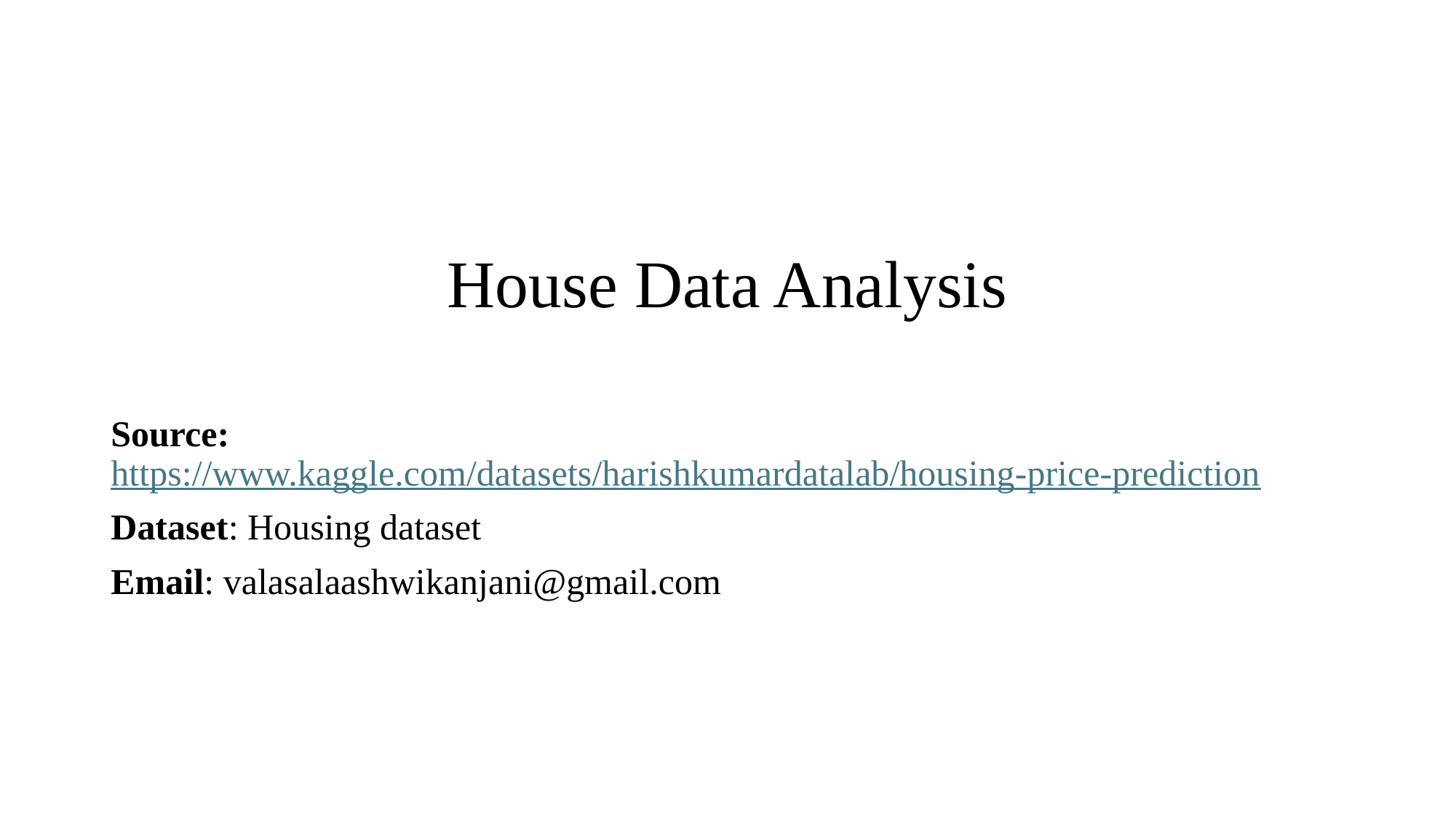

# House Data Analysis
Source: https://www.kaggle.com/datasets/harishkumardatalab/housing-price-prediction
Dataset: Housing dataset
Email: valasalaashwikanjani@gmail.com